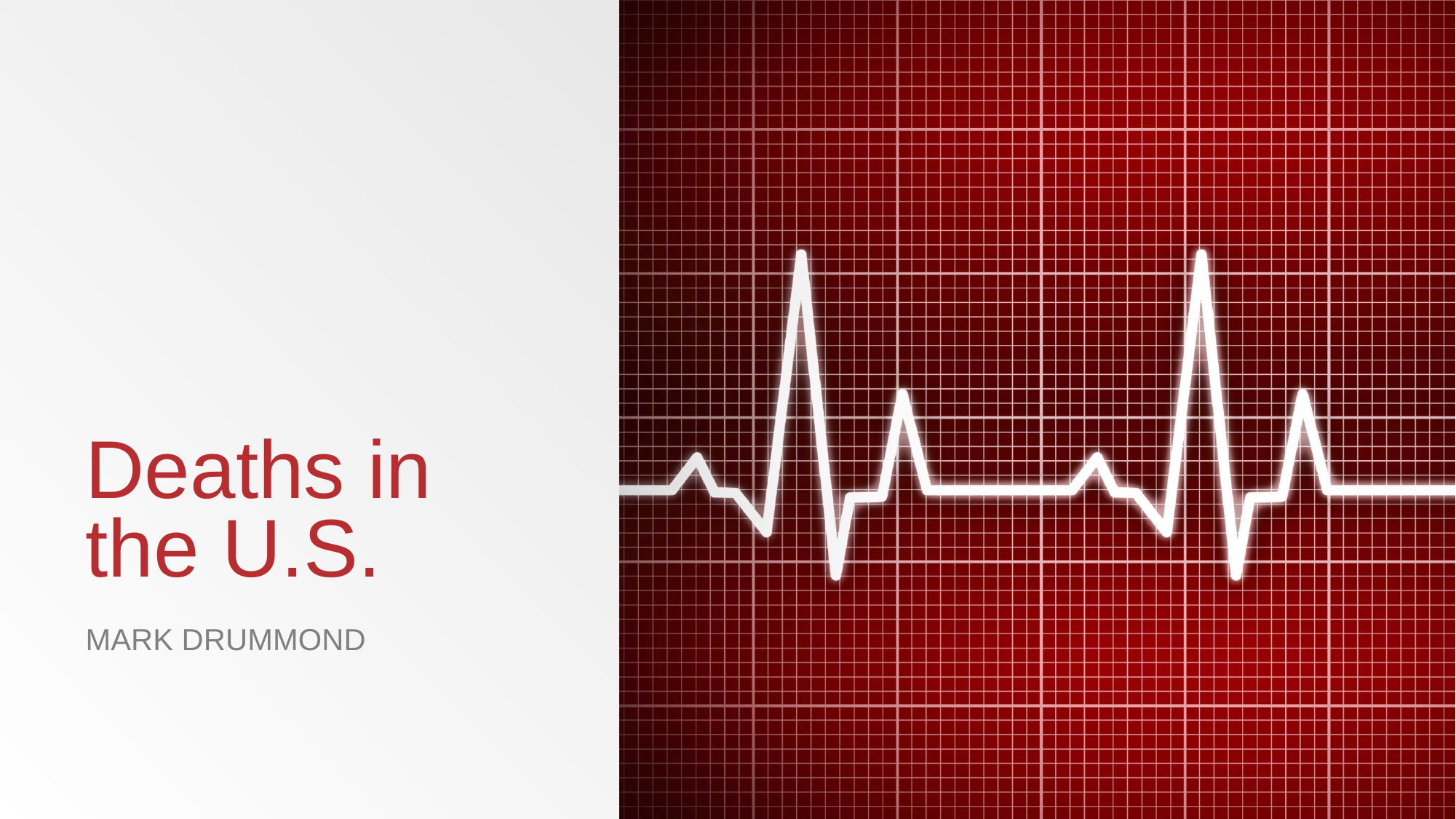

# Deaths in the U.S.
Mark Drummond